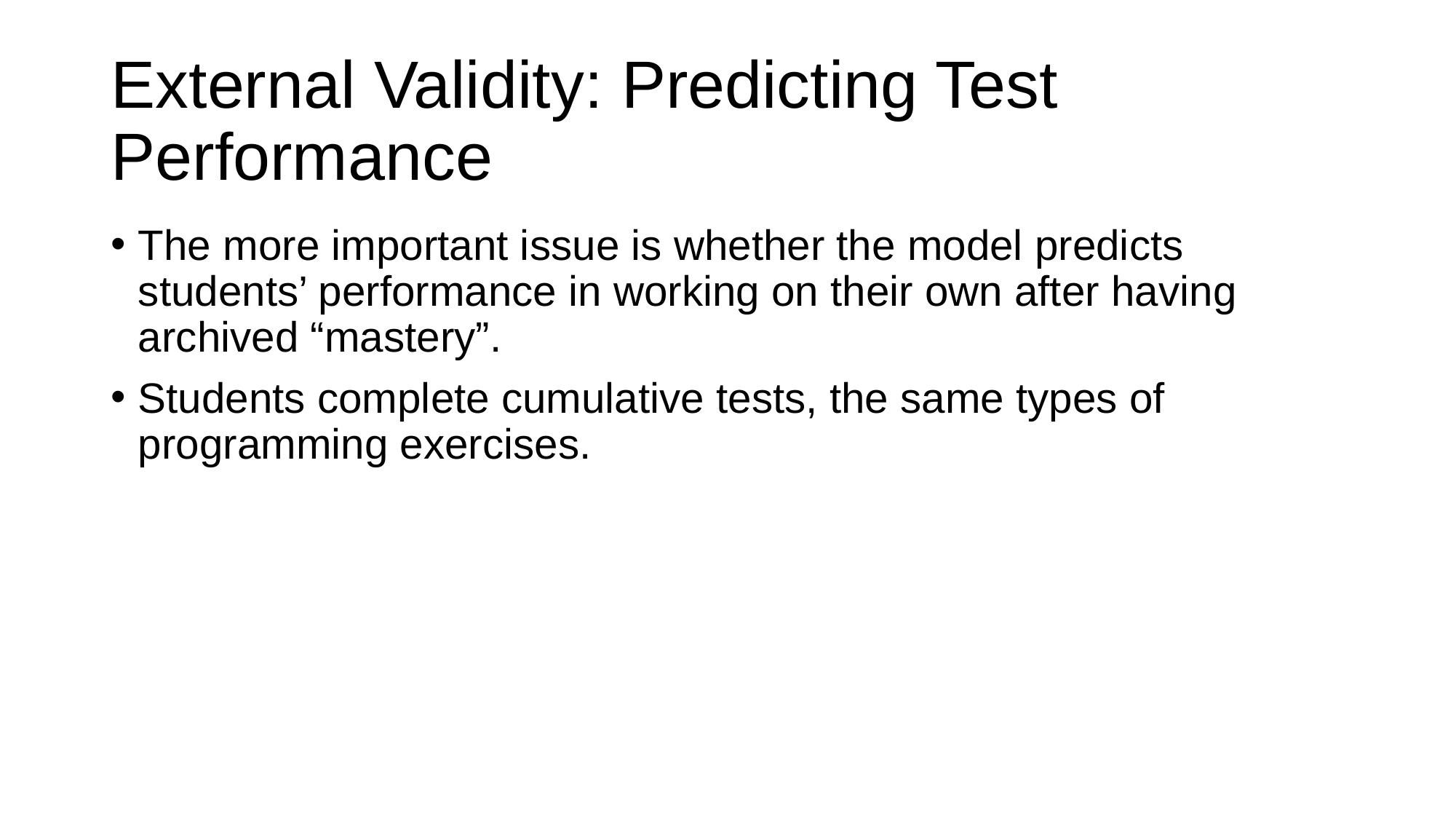

# External Validity: Predicting Test Performance
The more important issue is whether the model predicts students’ performance in working on their own after having archived “mastery”.
Students complete cumulative tests, the same types of programming exercises.